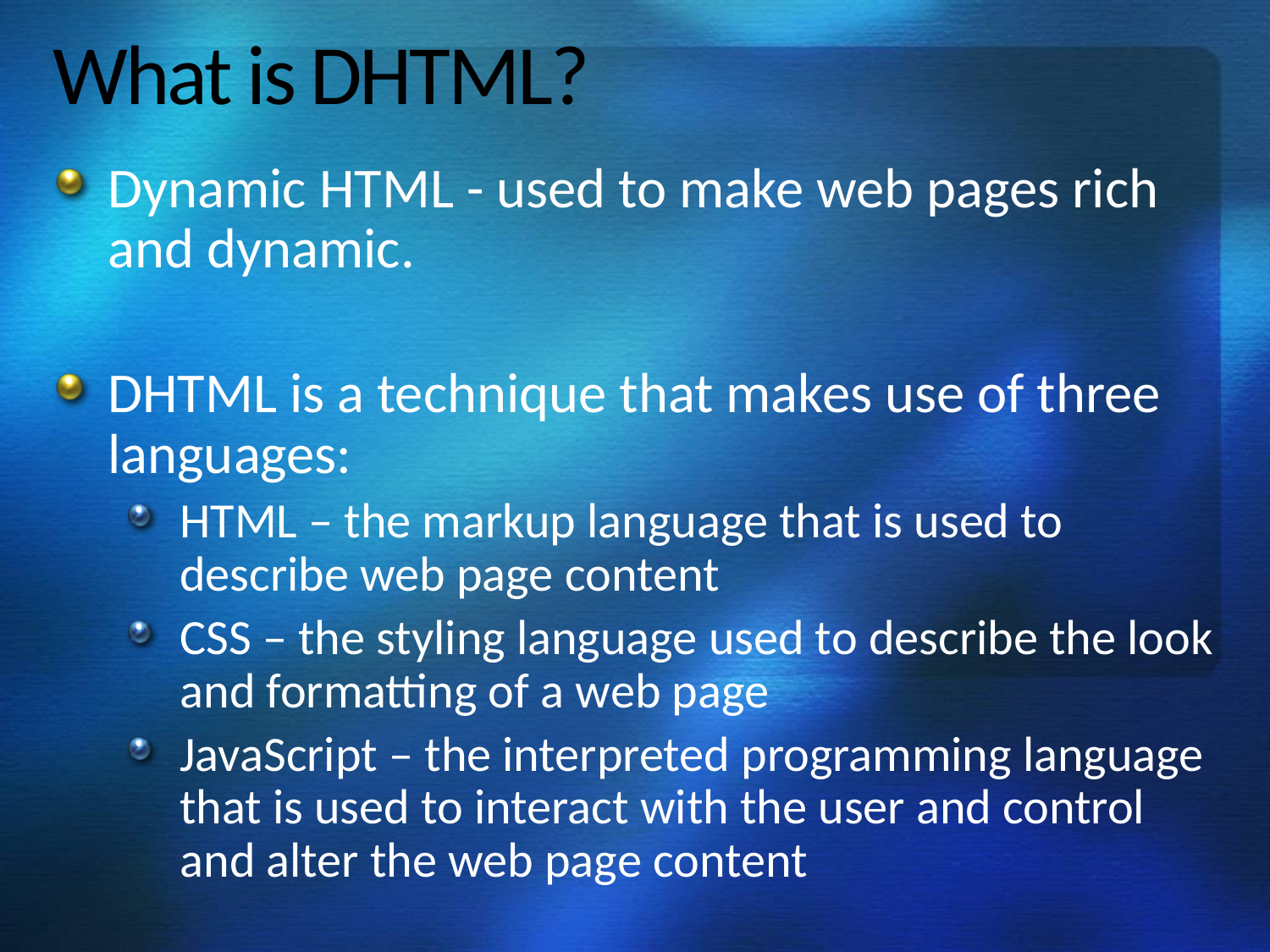

# What is DHTML?
Dynamic HTML - used to make web pages rich and dynamic.

DHTML is a technique that makes use of three languages:
HTML – the markup language that is used to describe web page content
CSS – the styling language used to describe the look and formatting of a web page
JavaScript – the interpreted programming language that is used to interact with the user and control and alter the web page content